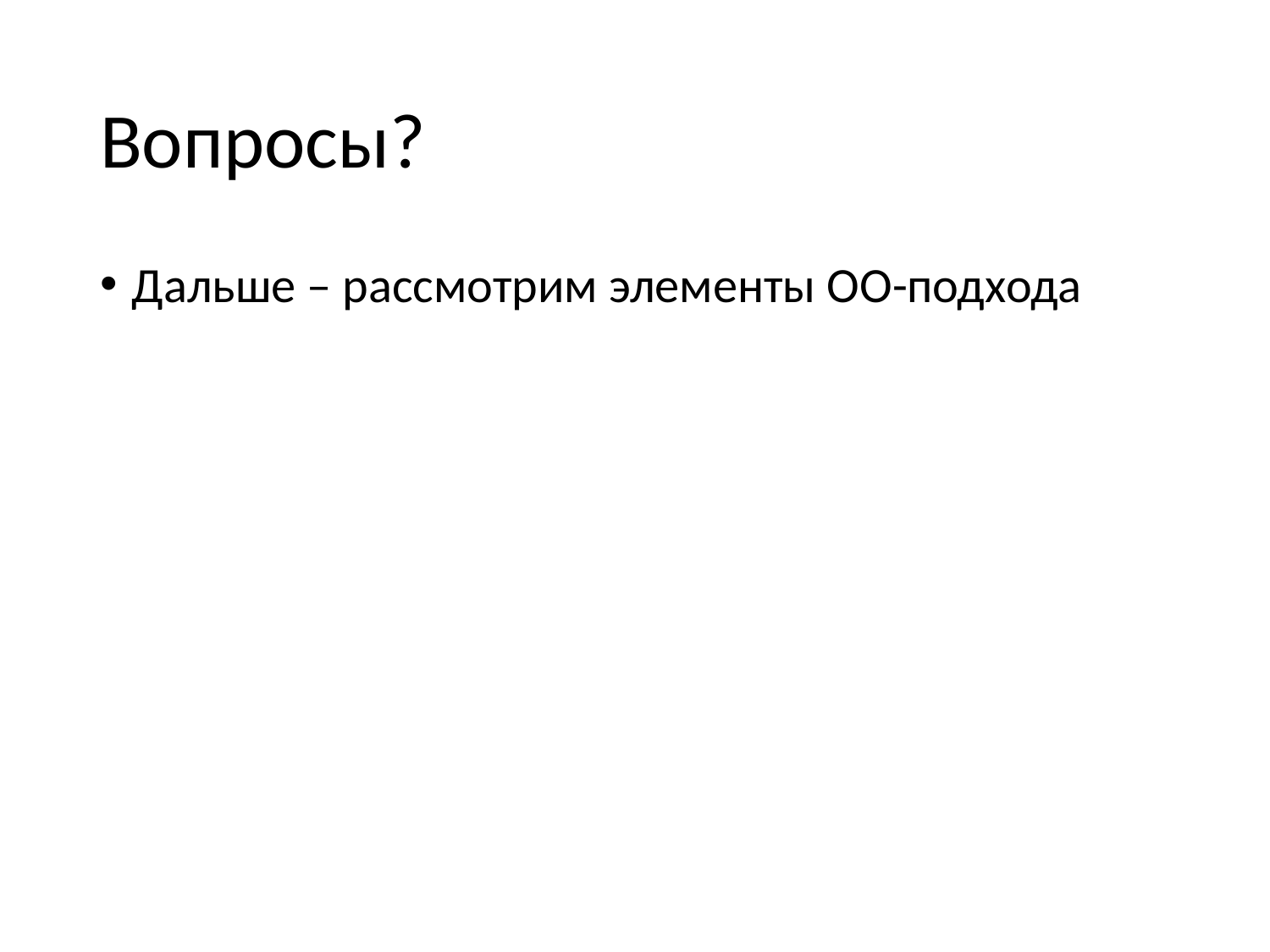

# Вопросы?
Дальше – рассмотрим элементы ОО-подхода